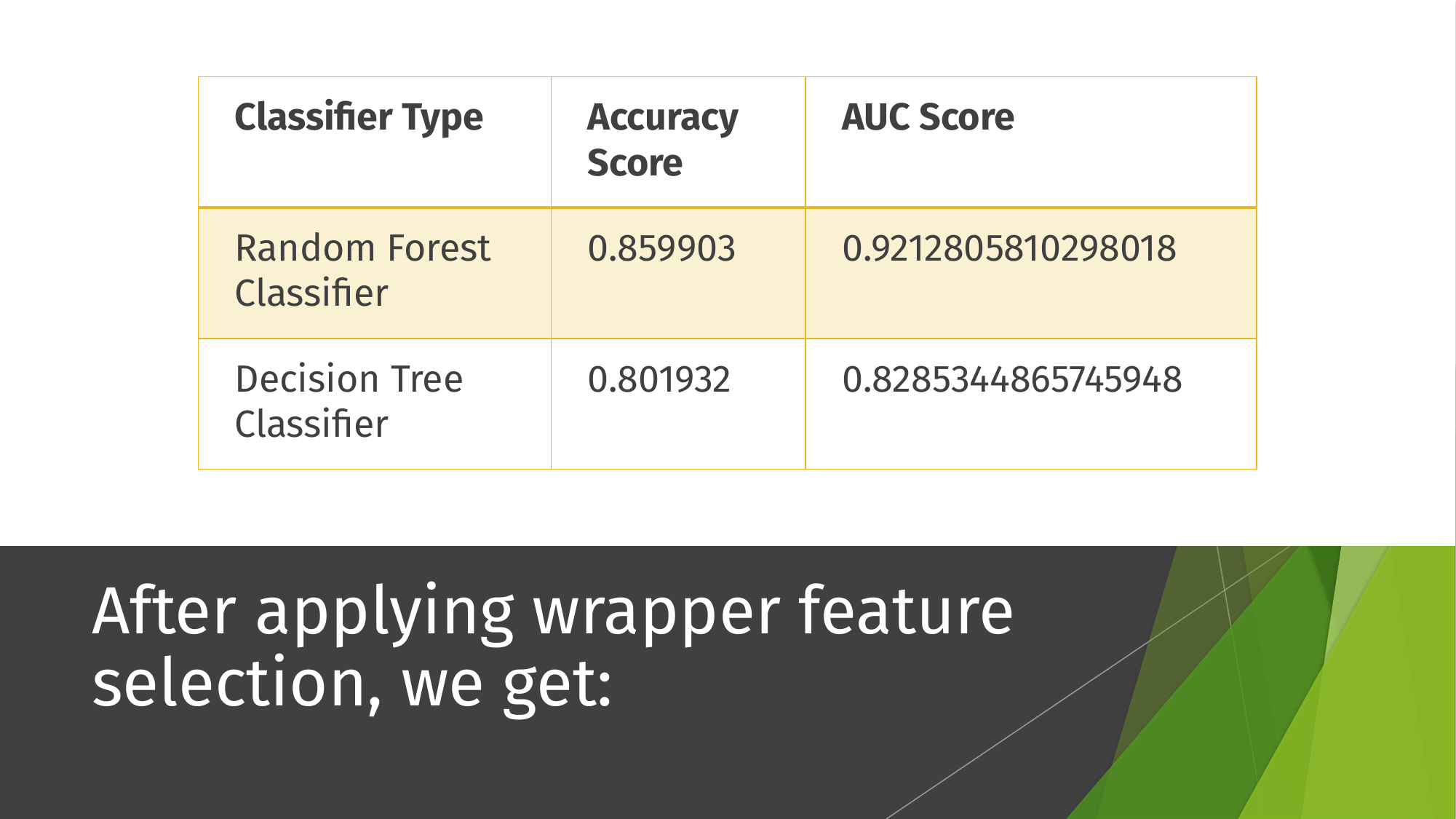

| Classifier Type | Accuracy Score | AUC Score |
| --- | --- | --- |
| Random Forest Classifier | 0.859903 | 0.9212805810298018 |
| Decision Tree Classifier | 0.801932 | 0.8285344865745948 |

# After applying wrapper feature selection, we get: